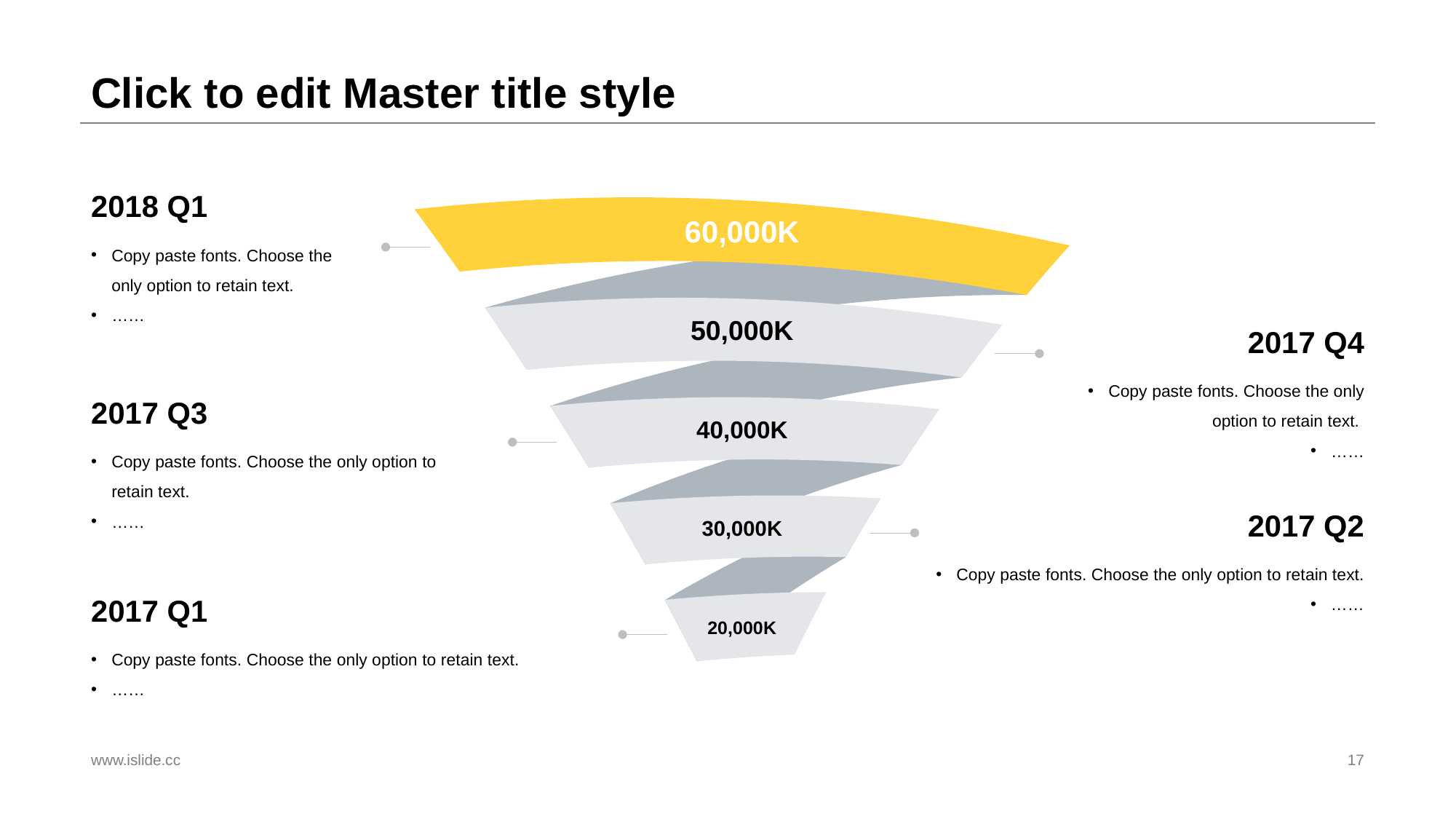

# Click to edit Master title style
2018 Q1

60,000K
Copy paste fonts. Choose the only option to retain text.
……
50,000K
2017 Q4
Copy paste fonts. Choose the only option to retain text.
……
2017 Q3
40,000K
Copy paste fonts. Choose the only option to retain text.
……
2017 Q2
30,000K
Copy paste fonts. Choose the only option to retain text.
……
2017 Q1
20,000K
Copy paste fonts. Choose the only option to retain text.
……
www.islide.cc
17